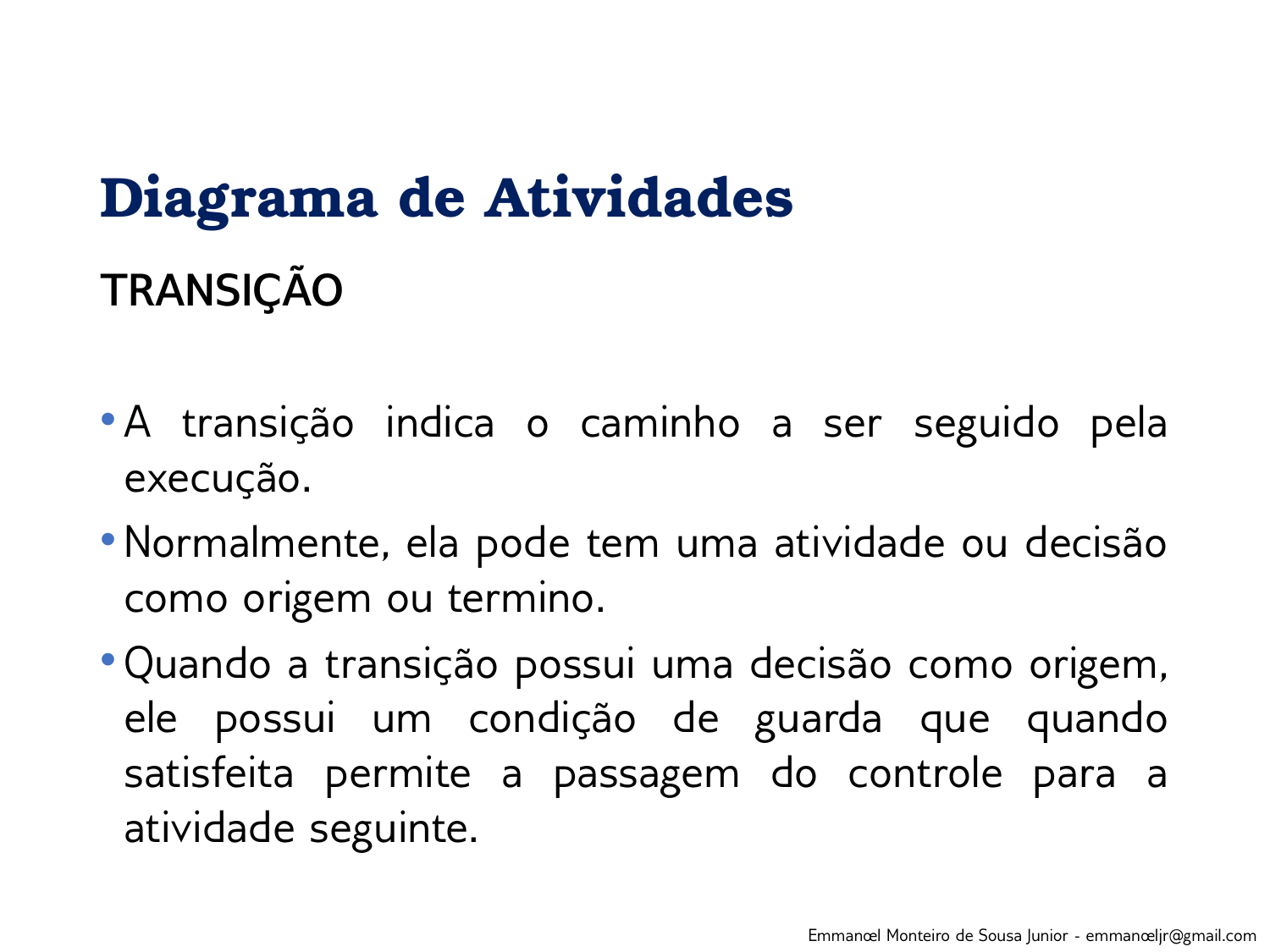

# Diagrama de Atividades
TRANSIÇÃO

A transição indica o caminho a ser seguido pela execução.
Normalmente, ela pode tem uma atividade ou decisão como origem ou termino.
Quando a transição possui uma decisão como origem, ele possui um condição de guarda que quando satisfeita permite a passagem do controle para a atividade seguinte.
Emmanoel Monteiro de Sousa Junior - emmanoeljr@gmail.com